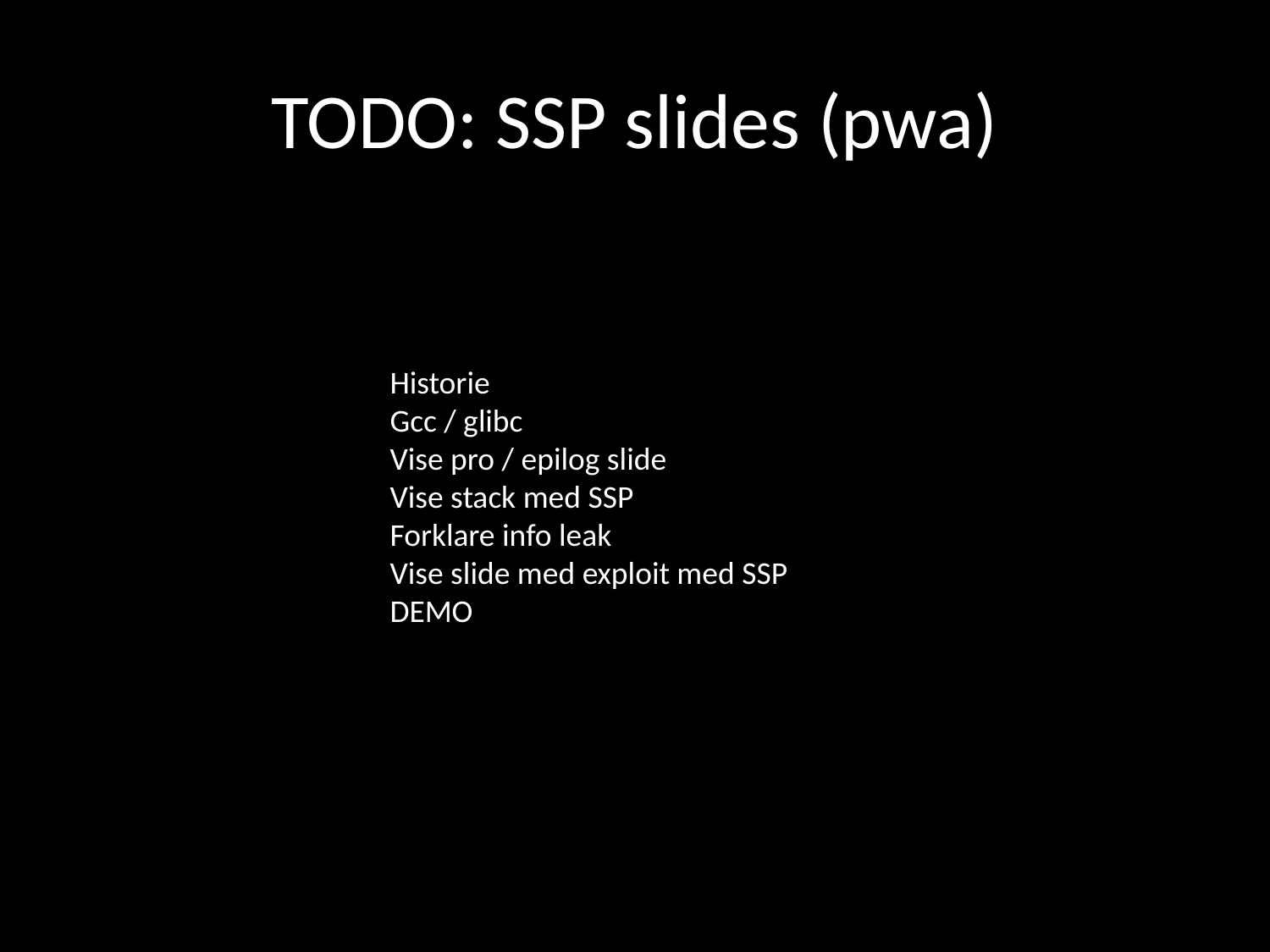

# TODO: SSP slides (pwa)
Historie
Gcc / glibc
Vise pro / epilog slide
Vise stack med SSP
Forklare info leak
Vise slide med exploit med SSP
DEMO